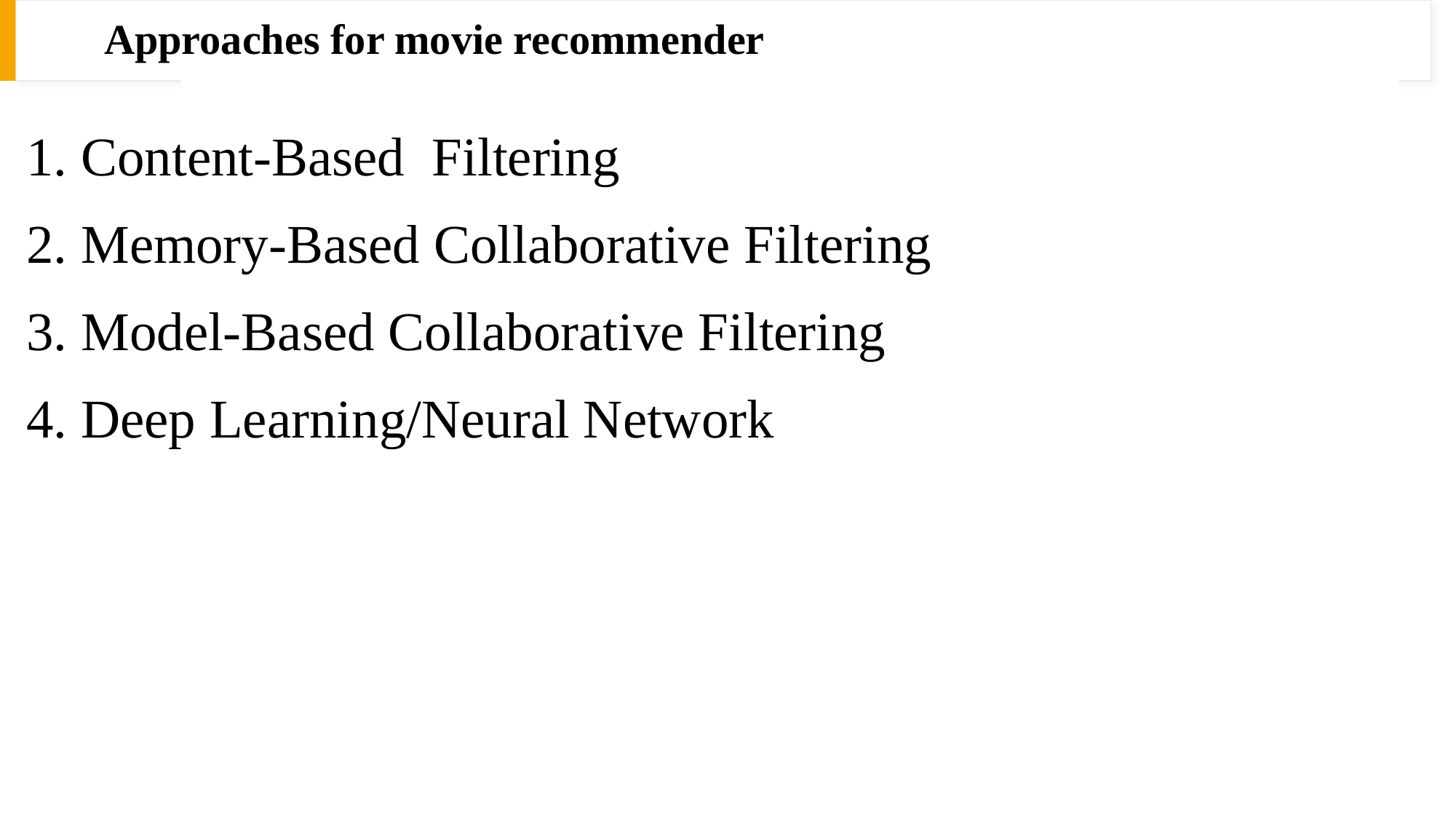

# Approaches for movie recommender
Content-Based  Filtering
Memory-Based Collaborative Filtering
Model-Based Collaborative Filtering
Deep Learning/Neural Network